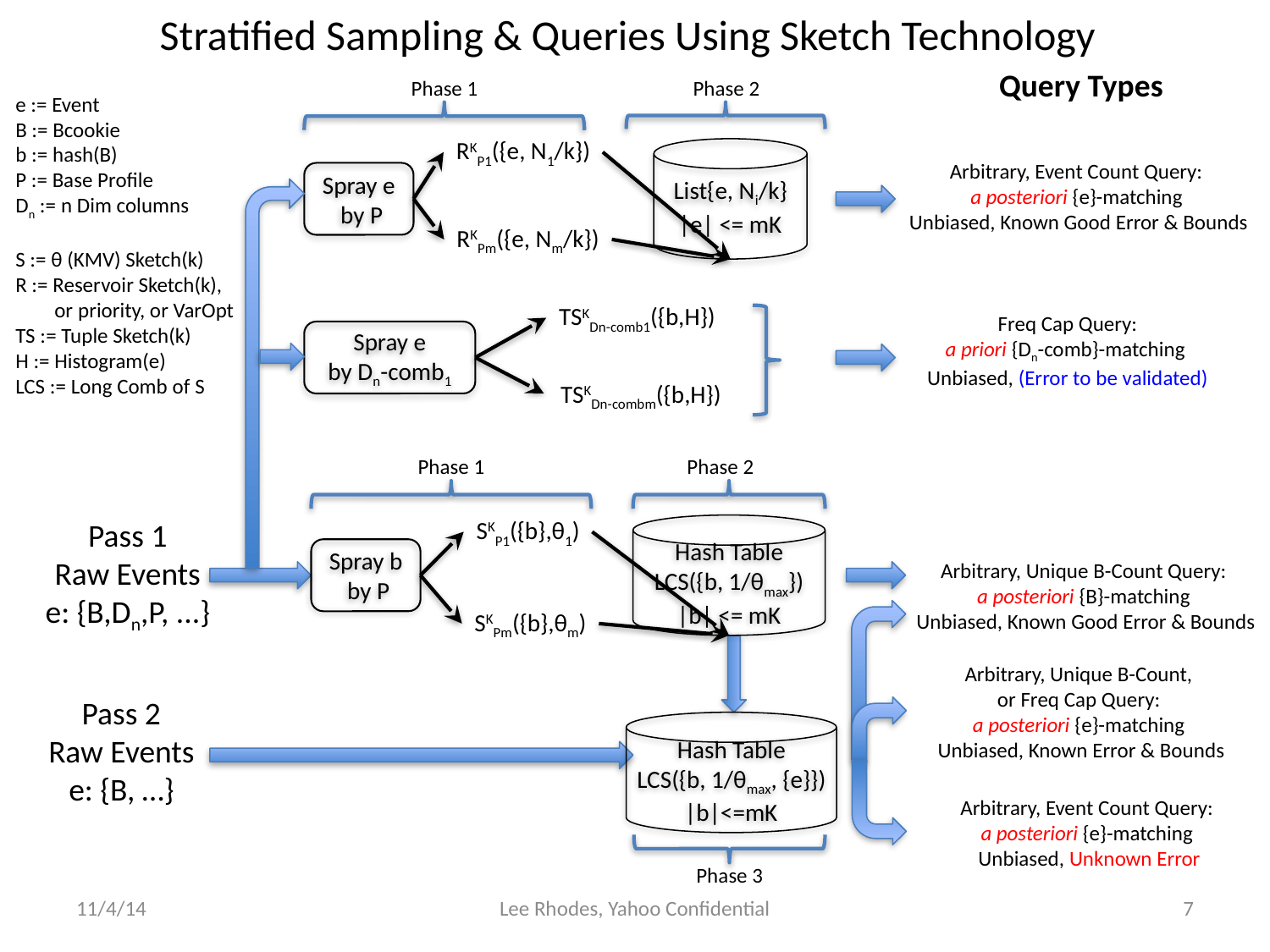

Stratified Sampling & Queries Using Sketch Technology

Query Types
Phase 1
Phase 2
e := Event
B := Bcookie
b := hash(B)
P := Base Profile
Dn := n Dim columns

S := θ (KMV) Sketch(k)
R := Reservoir Sketch(k),
        or priority, or VarOpt
TS := Tuple Sketch(k)
H := Histogram(e)
LCS := Long Comb of S
RKP1({e, N1/k})
List{e, Ni/k}
|e| <= mK
Arbitrary, Event Count Query:
a posteriori {e}-matching
Unbiased, Known Good Error & Bounds
Spray e
 by P

RKPm({e, Nm/k})
TSKDn-comb1({b,H})
Freq Cap Query:
a priori {Dn-comb}-matching
Unbiased, (Error to be validated)

Spray e
 by Dn-comb1

TSKDn-combm({b,H})

Phase 1
Phase 2
Pass 1
Raw Events
e: {B,Dn,P, ...}
SKP1({b},θ1)
Hash Table
LCS({b, 1/θmax})
|b| <= mK
Spray b
 by P
Arbitrary, Unique B-Count Query:
a posteriori {B}-matching
Unbiased, Known Good Error & Bounds

SKPm({b},θm)

Arbitrary, Unique B-Count,
or Freq Cap Query:
a posteriori {e}-matching
Unbiased, Known Error & Bounds

Pass 2
Raw Events
e: {B, …}

Hash Table
LCS({b, 1/θmax, {e}})
|b|<=mK

Arbitrary, Event Count Query:
a posteriori {e}-matching
Unbiased, Unknown Error
Phase 3
11/4/14
Lee Rhodes, Yahoo Confidential
7